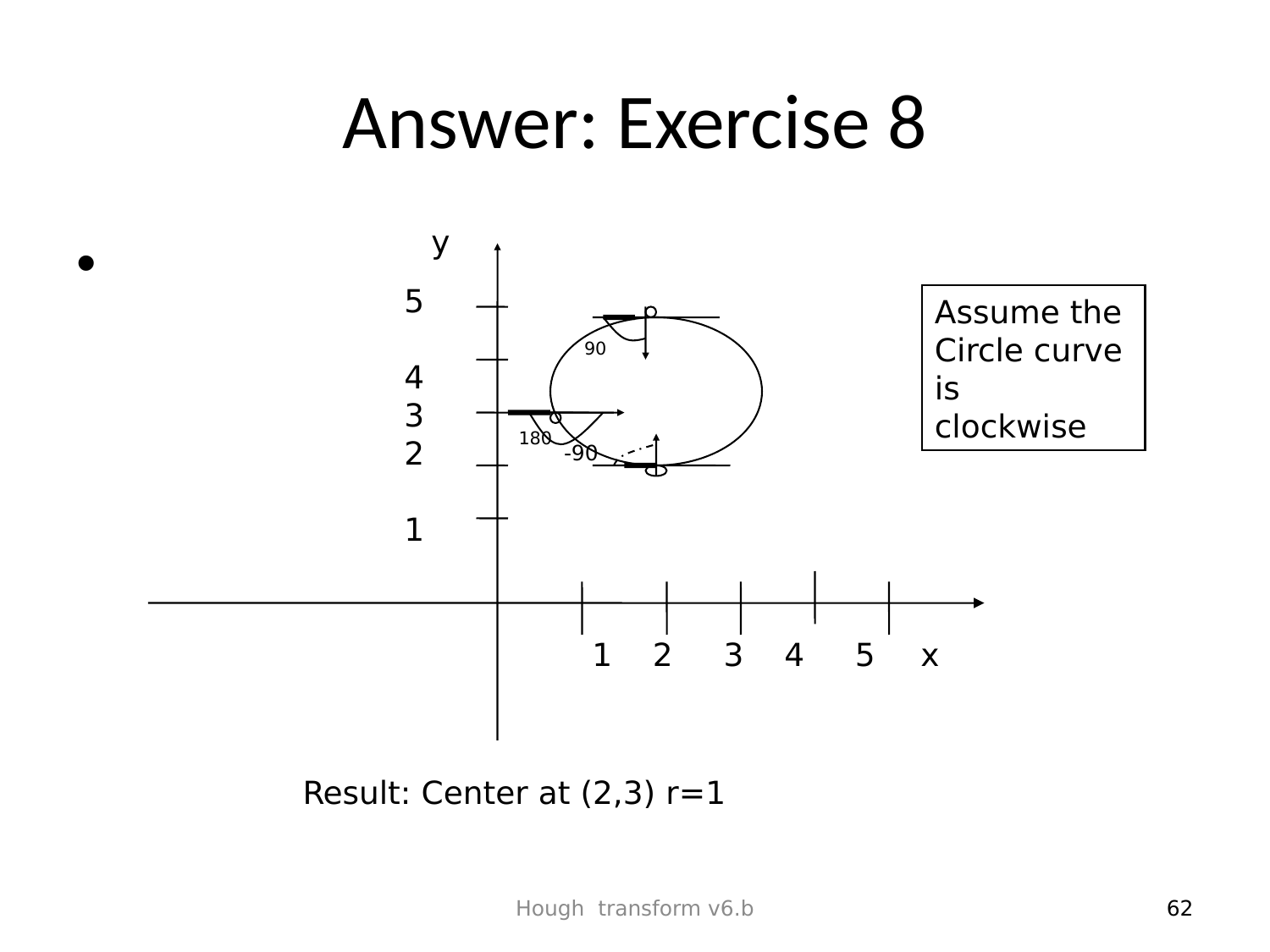

# Answer: Exercise 8
y

5

4
3
2

1
Assume the
Circle curve
is
clockwise

90

180
-90

1    2     3    4     5
x
Result: Center at (2,3) r=1
Hough  transform v6.b
62